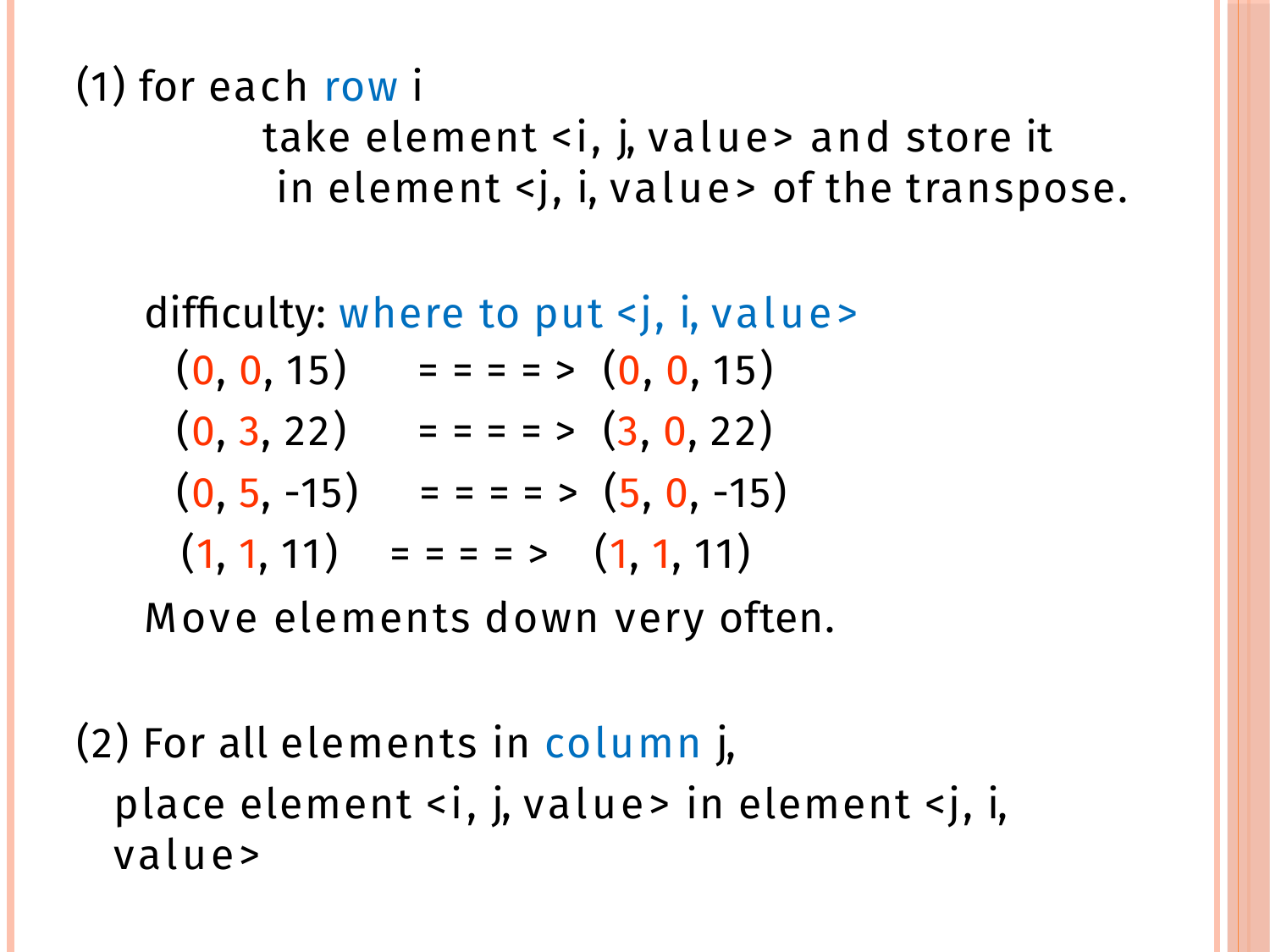

(1) for each row i
take element <i, j, value> and store it
in element <j, i, value> of the transpose.

difficulty: where to put <j, i, value>
| (0, 0, 15) | ====> | (0, 0, 15) |
| --- | --- | --- |
| (0, 3, 22) | ====> | (3, 0, 22) |
| (0, 5, -15) | ====> | (5, 0, -15) |
| (1, 1, 11) | ====> | (1, 1, 11) |
Move elements down very often.

(2) For all elements in column j,
place element <i, j, value> in element <j, i,  value>